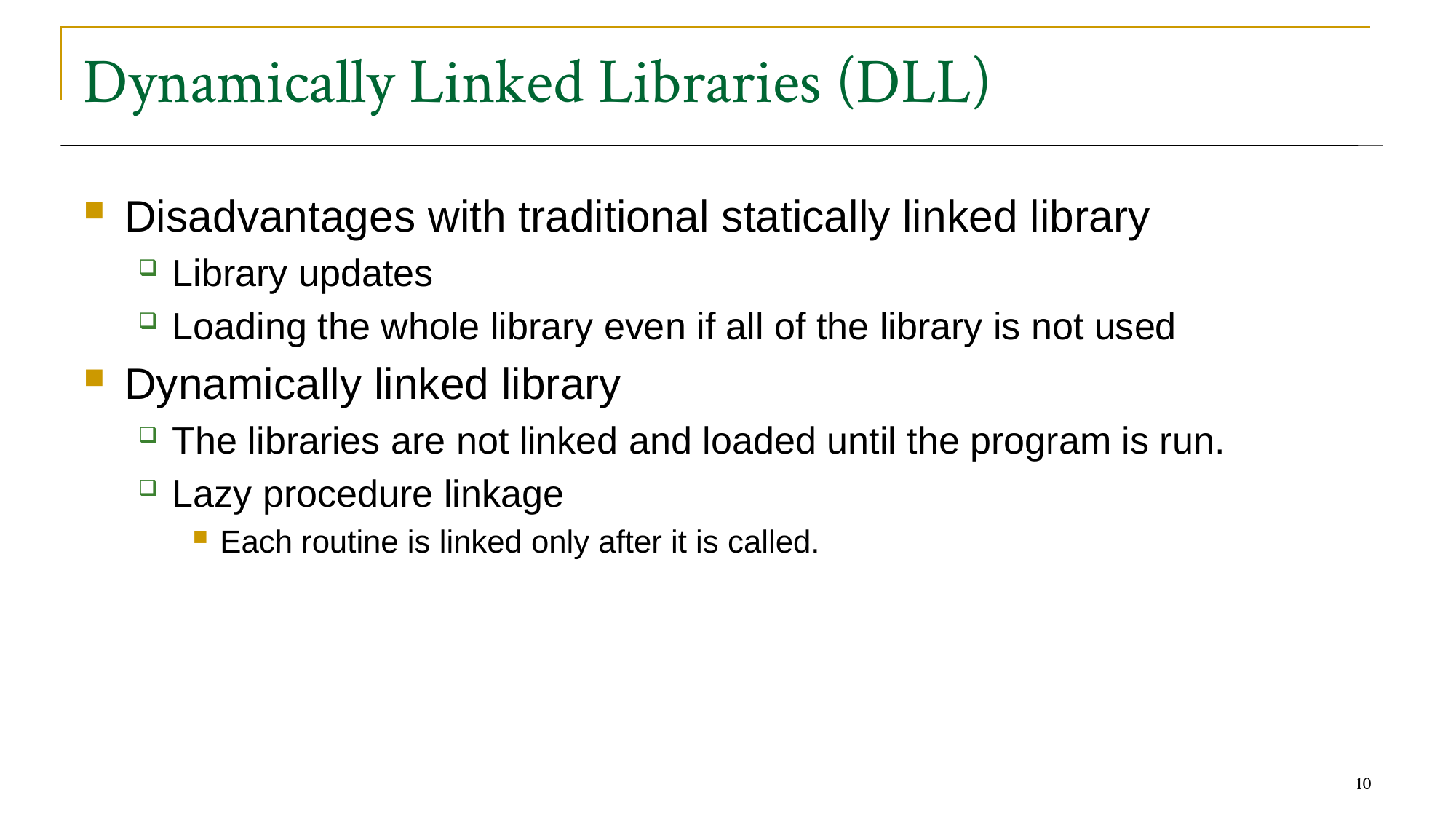

# Dynamically Linked Libraries (DLL)
Disadvantages with traditional statically linked library
Library updates
Loading the whole library even if all of the library is not used
Dynamically linked library
The libraries are not linked and loaded until the program is run.
Lazy procedure linkage
Each routine is linked only after it is called.

10